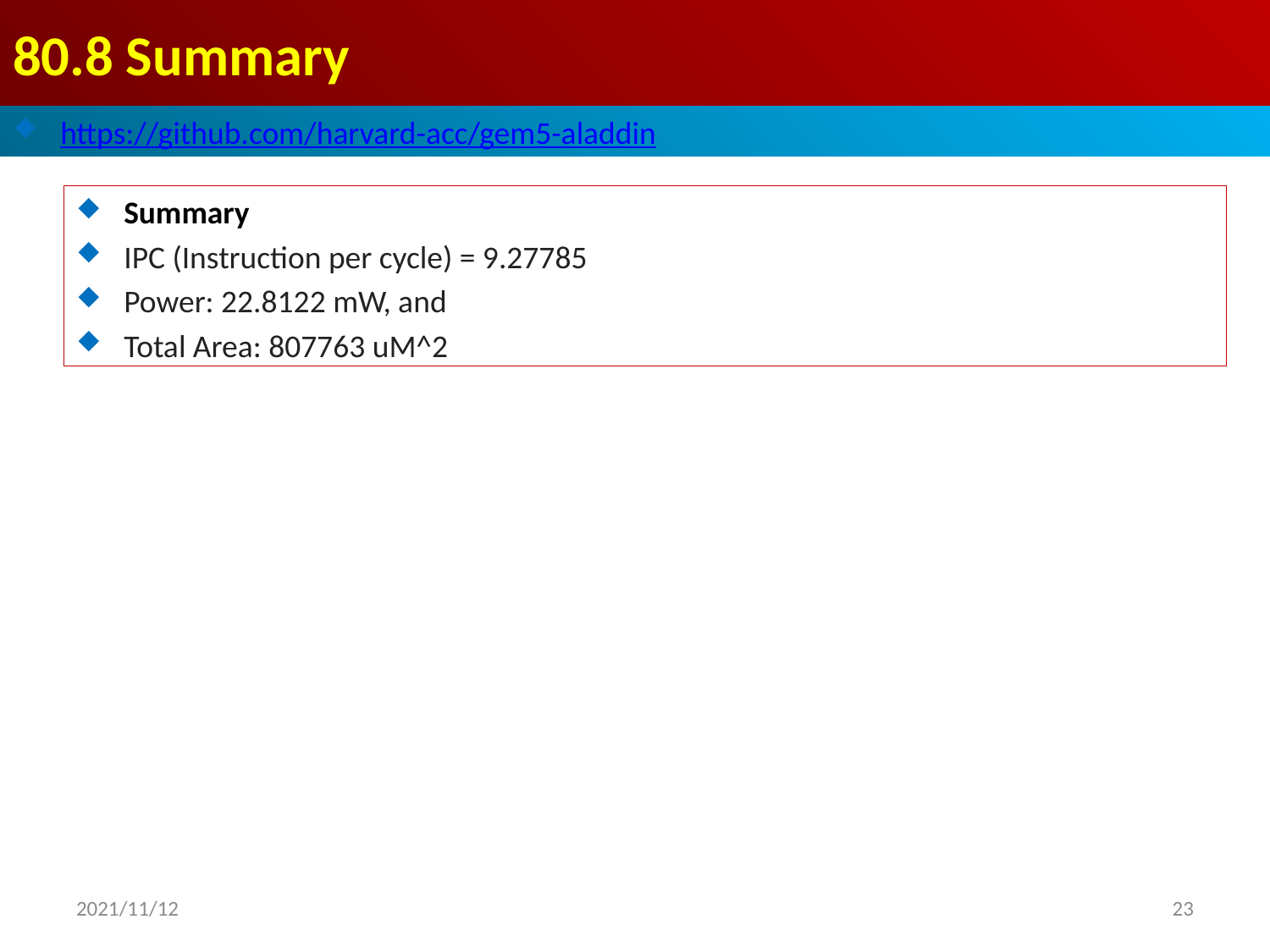

# 80.8 Summary
https://github.com/harvard-acc/gem5-aladdin
Summary
IPC (Instruction per cycle) = 9.27785
Power: 22.8122 mW, and
Total Area: 807763 uM^2
2021/11/12
23